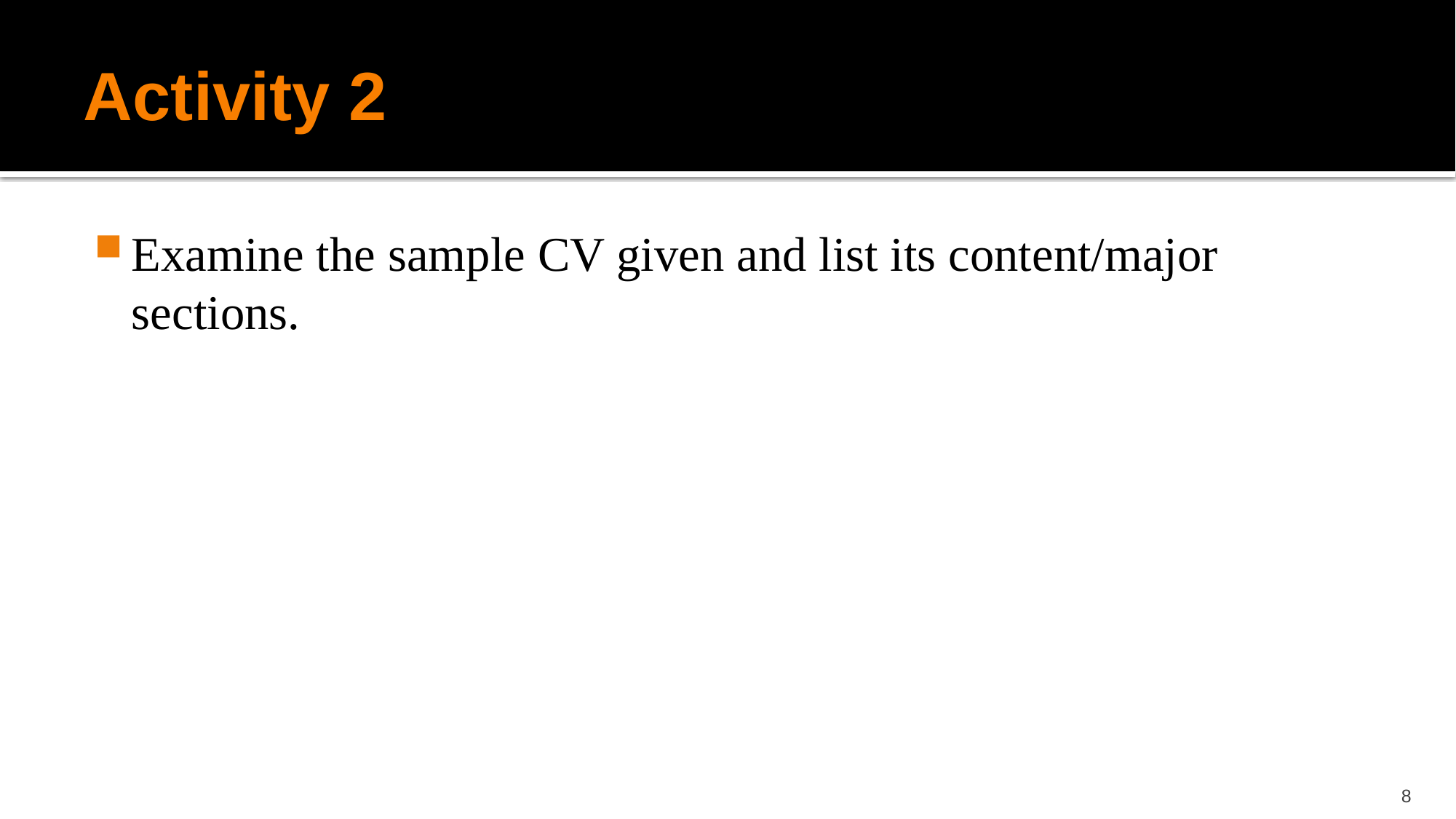

# Activity 2
Examine the sample CV given and list its content/major sections.
8